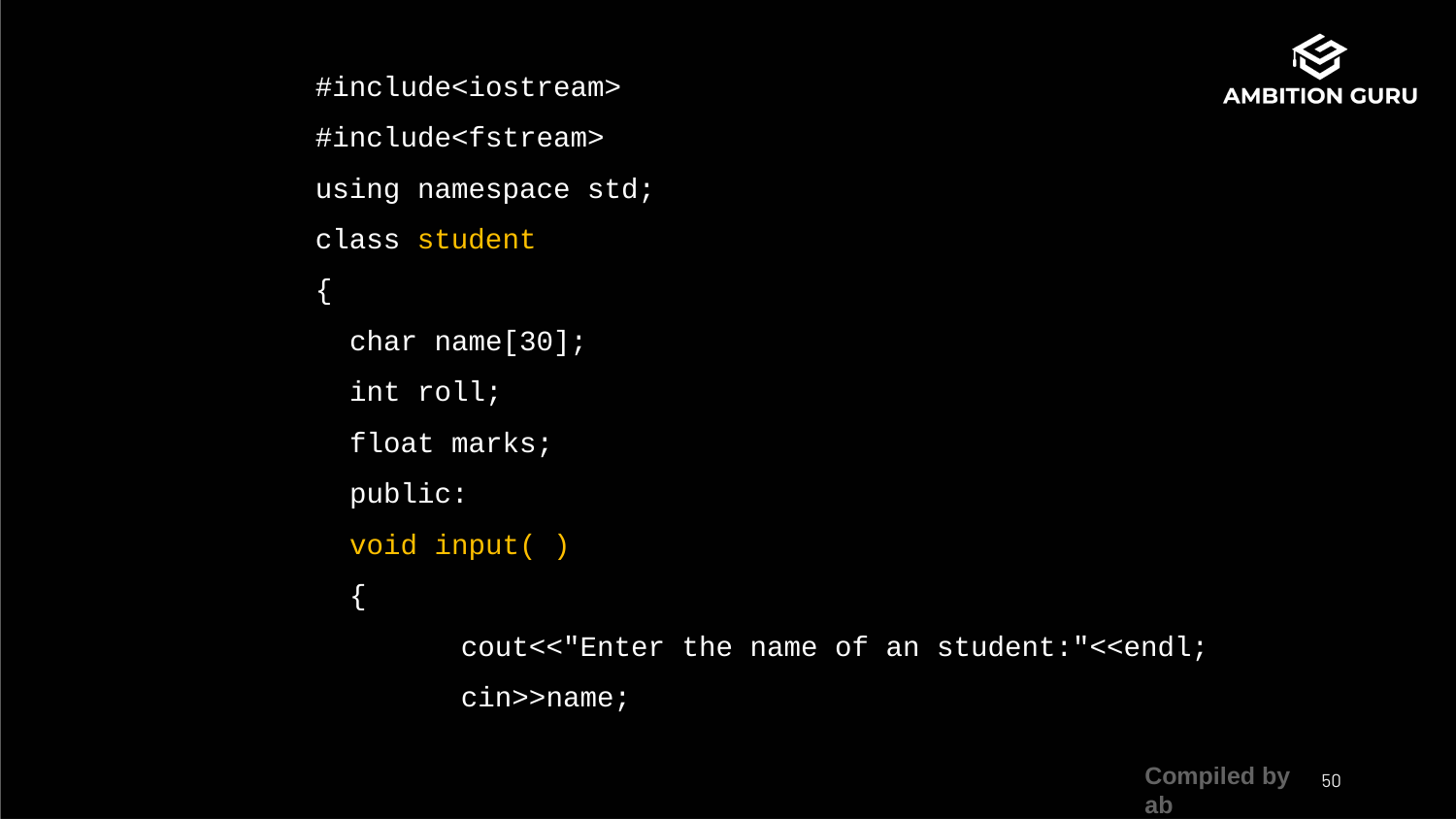

#include<iostream>
#include<fstream>
using namespace std;
class student
{
  char name[30];
  int roll;
  float marks;
  public:
  void input( )
  {
	cout<<"Enter the name of an student:"<<endl;
	cin>>name;
50